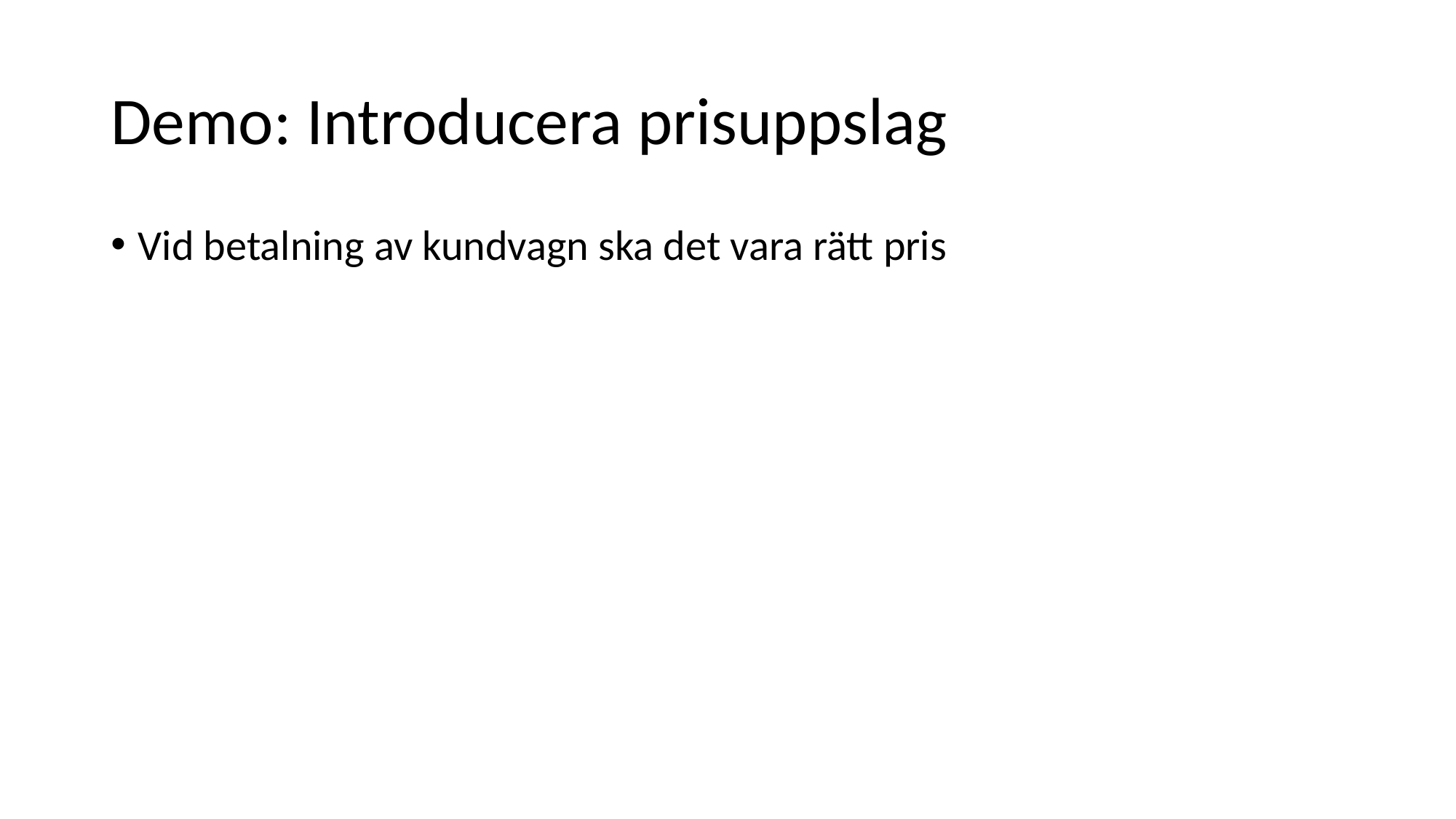

# Demo: Introducera prisuppslag
Vid betalning av kundvagn ska det vara rätt pris